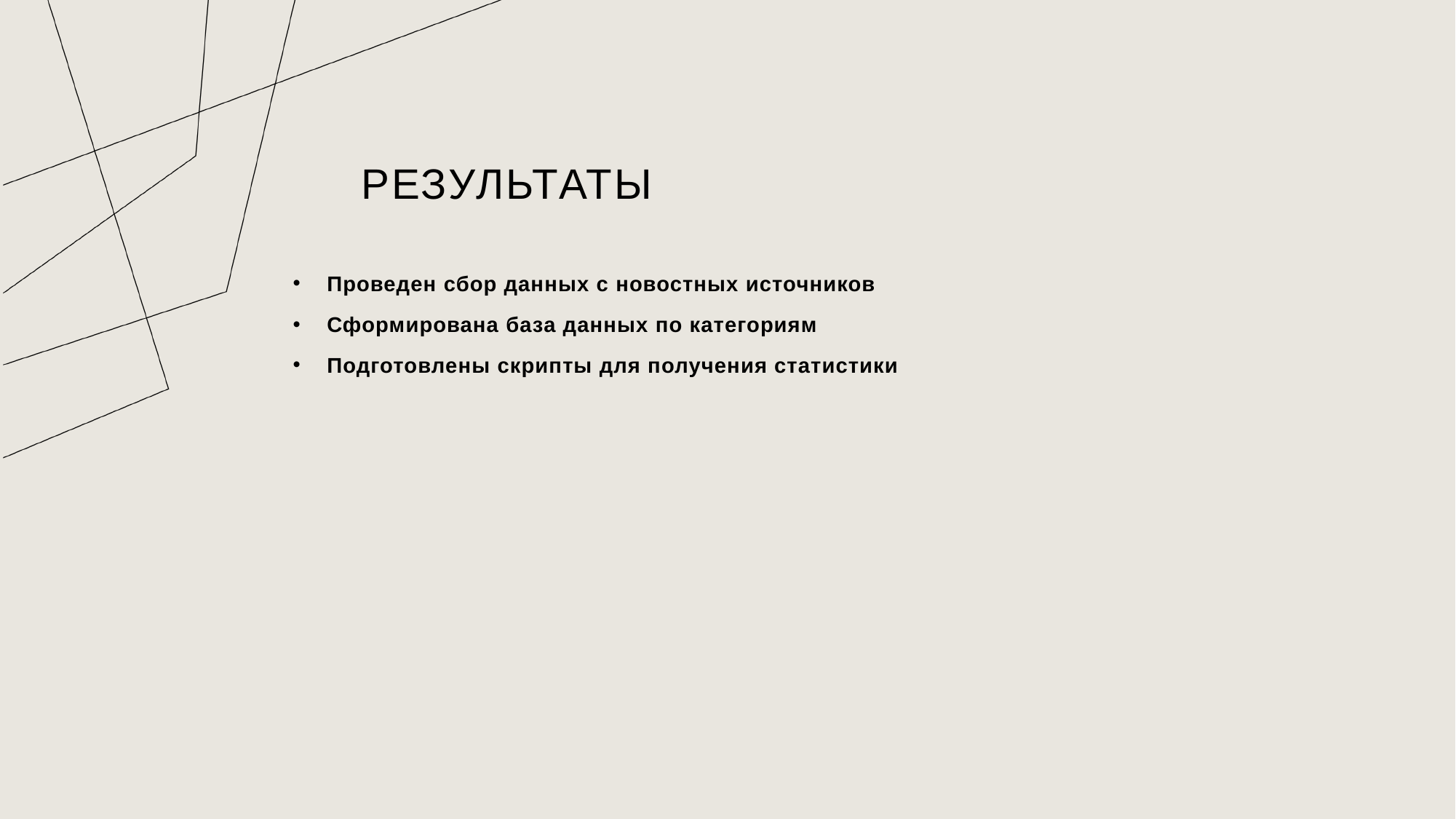

# Результаты
Проведен сбор данных с новостных источников
Сформирована база данных по категориям
Подготовлены скрипты для получения статистики